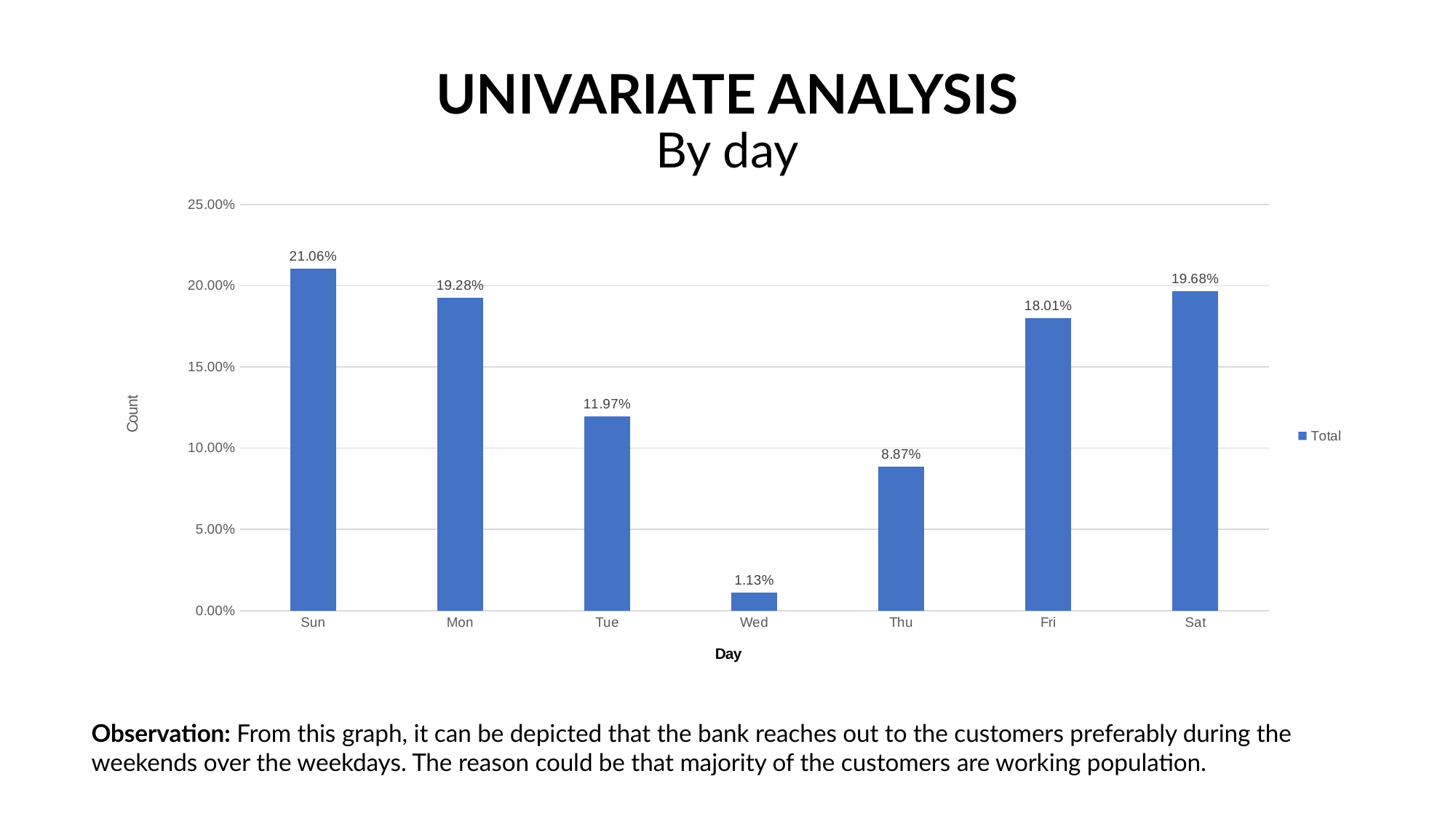

# UNIVARIATE ANALYSIS By day

### Chart

| Category | Total |
|---|---|
| Sun | 0.21058530789750948 |
| Mon | 0.19283104306305904 |
| Tue | 0.11970678562621892 |
| Wed | 0.011298168531013921 |
| Thu | 0.08872649017014504 |
| Fri | 0.18005335246250756 |
| Sat | 0.19679885224954605 |
Observation: From this graph, it can be depicted that the bank reaches out to the customers preferably during the weekends over the weekdays. The reason could be that majority of the customers are working population.